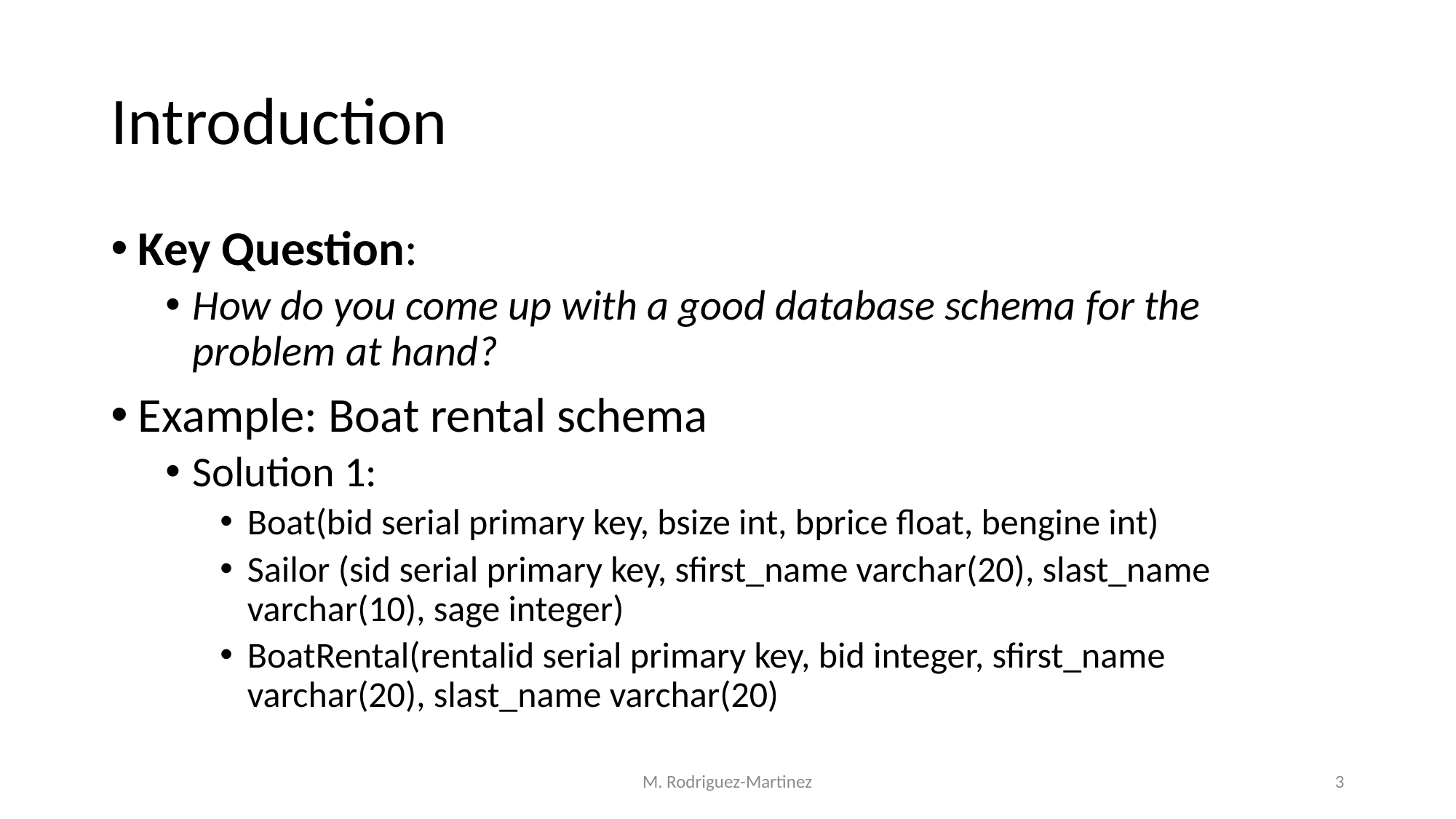

# Introduction
Key Question:
How do you come up with a good database schema for the problem at hand?
Example: Boat rental schema
Solution 1:
Boat(bid serial primary key, bsize int, bprice float, bengine int)
Sailor (sid serial primary key, sfirst_name varchar(20), slast_name varchar(10), sage integer)
BoatRental(rentalid serial primary key, bid integer, sfirst_name varchar(20), slast_name varchar(20)

M. Rodriguez-Martinez
3